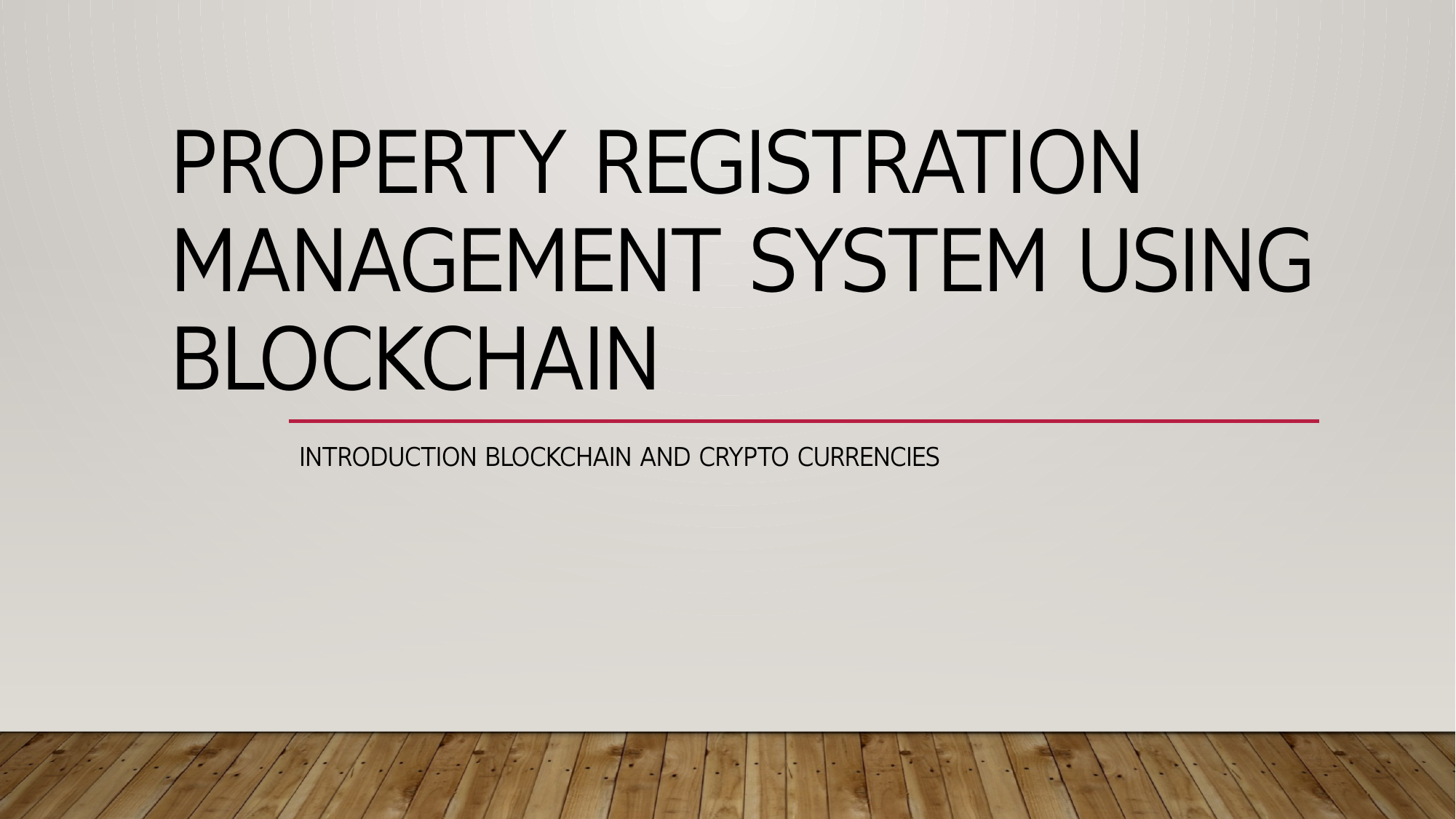

# Property Registration Management System using Blockchain
INTRODUCTION BLOCKCHAIN AND CRYPTO CURRENCIES